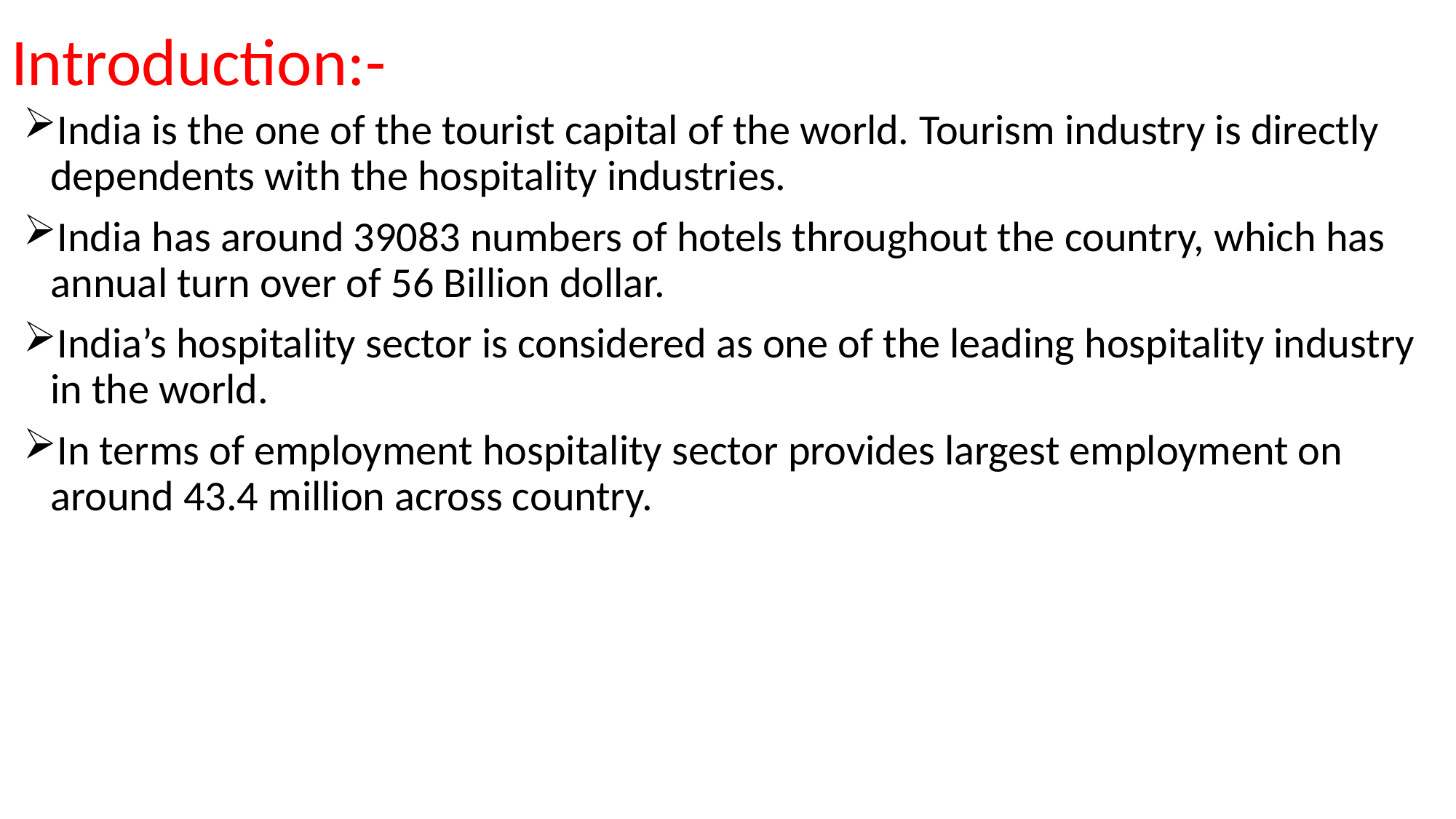

# Introduction:-
India is the one of the tourist capital of the world. Tourism industry is directly dependents with the hospitality industries.
India has around 39083 numbers of hotels throughout the country, which has annual turn over of 56 Billion dollar.
India’s hospitality sector is considered as one of the leading hospitality industry in the world.
In terms of employment hospitality sector provides largest employment on around 43.4 million across country.